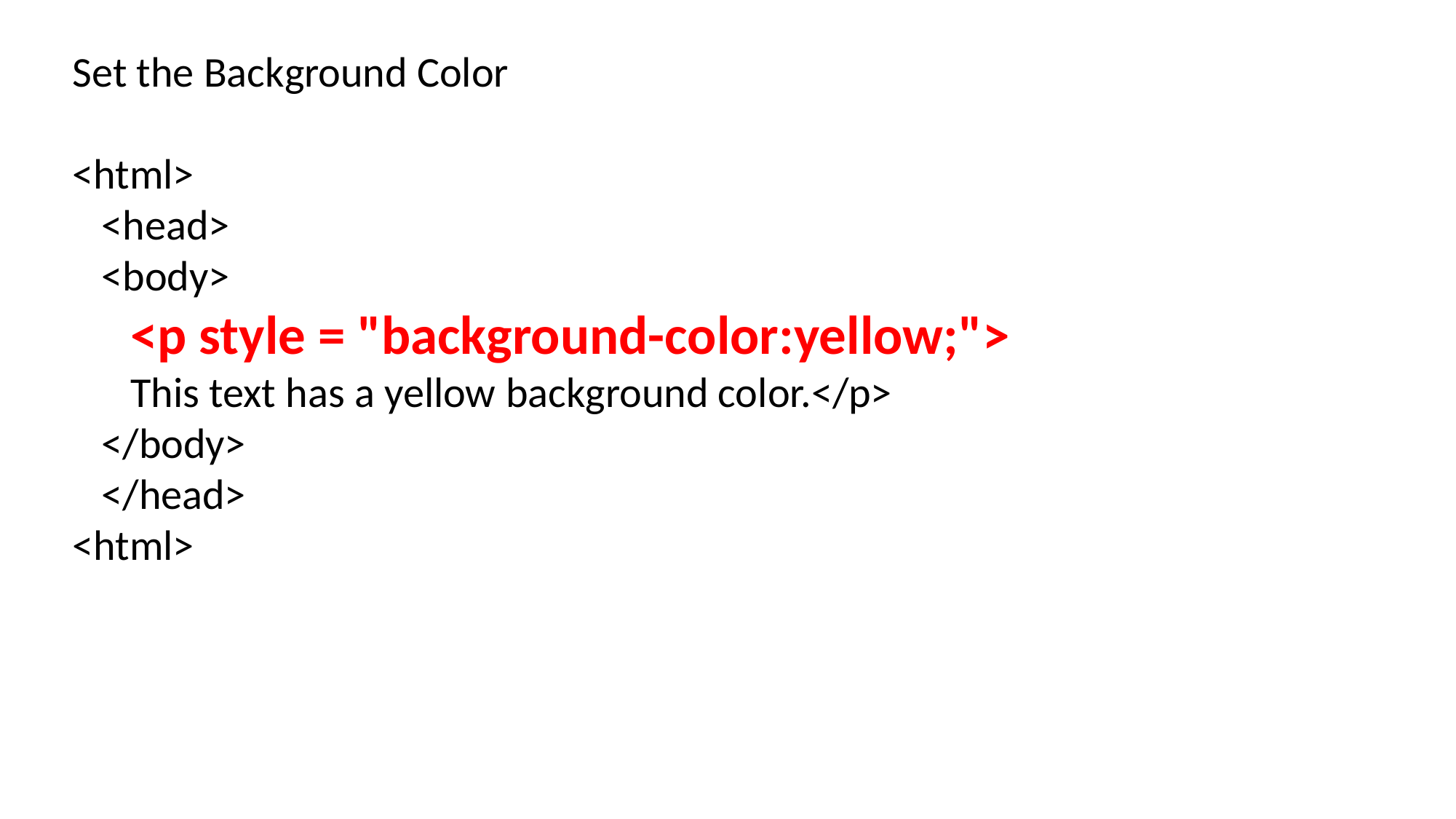

Set the Background Color

<html>
   <head>
   <body>
      <p style = "background-color:yellow;">
      This text has a yellow background color.</p>
   </body>
   </head>
<html>